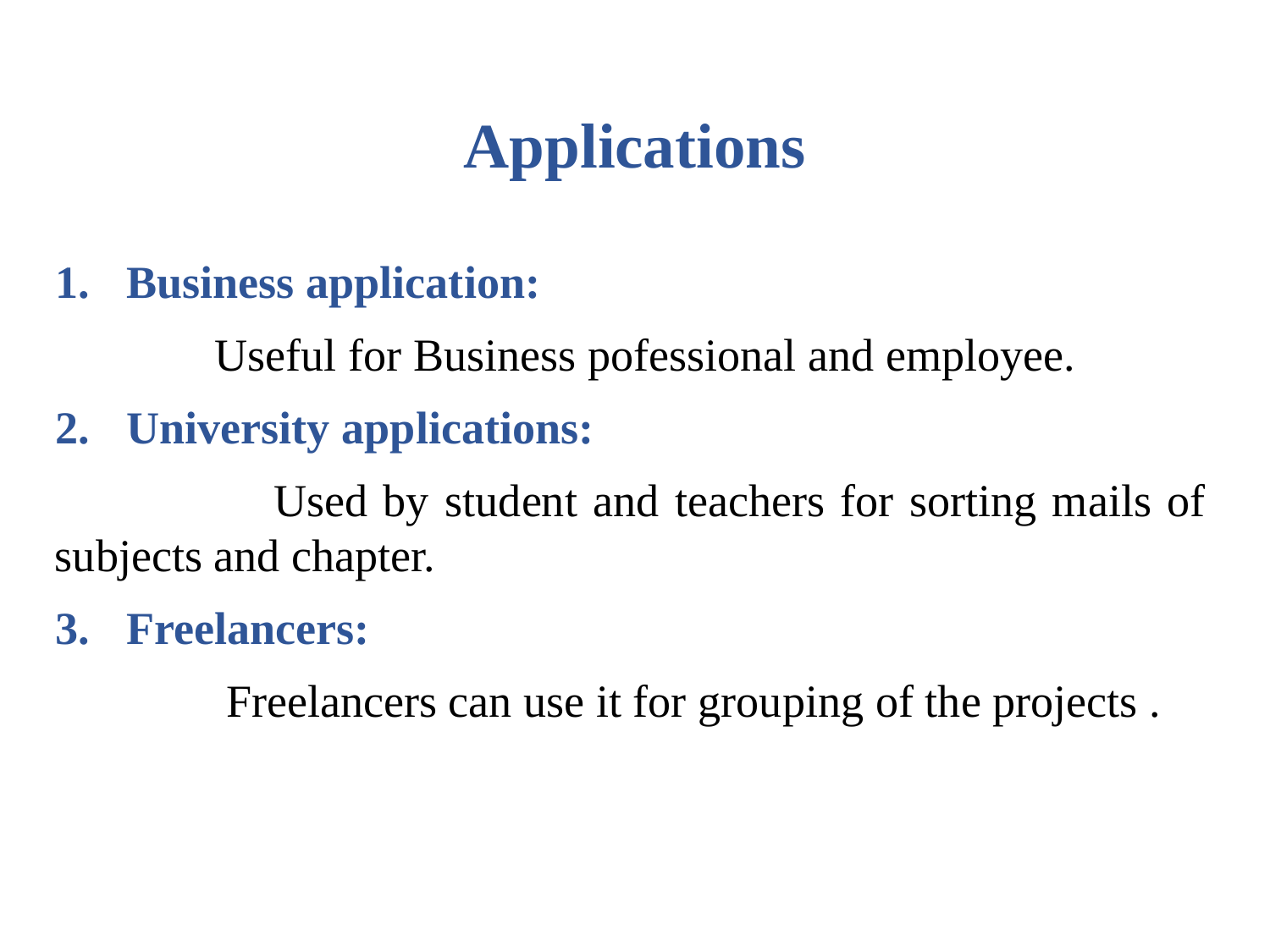

Applications

Business application:
              Useful for Business pofessional and employee.
University applications:
              Used by student and teachers for sorting mails of subjects and chapter.
Freelancers:
               Freelancers can use it for grouping of the projects .